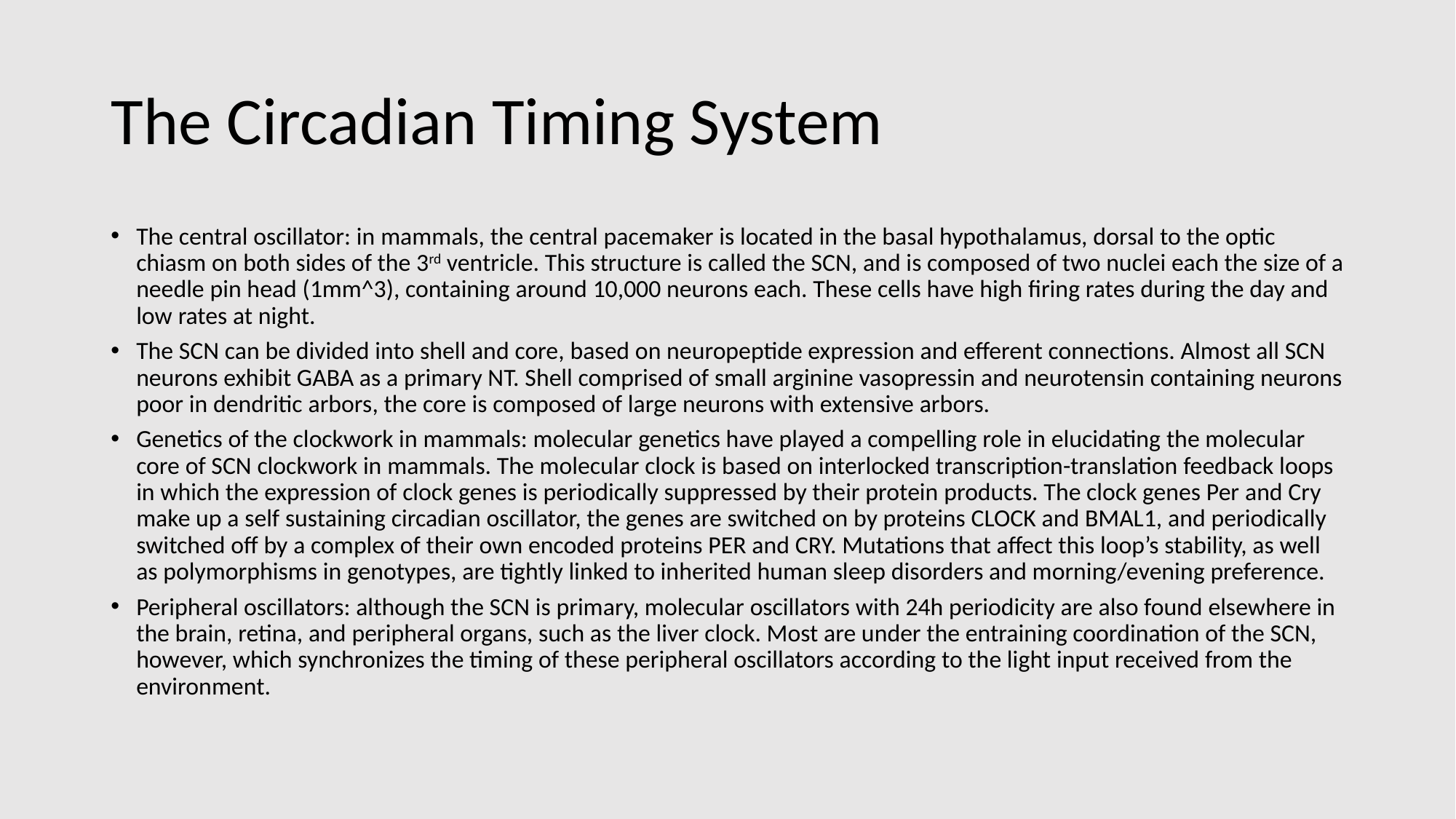

# The Circadian Timing System
The central oscillator: in mammals, the central pacemaker is located in the basal hypothalamus, dorsal to the optic chiasm on both sides of the 3rd ventricle. This structure is called the SCN, and is composed of two nuclei each the size of a needle pin head (1mm^3), containing around 10,000 neurons each. These cells have high firing rates during the day and low rates at night.
The SCN can be divided into shell and core, based on neuropeptide expression and efferent connections. Almost all SCN neurons exhibit GABA as a primary NT. Shell comprised of small arginine vasopressin and neurotensin containing neurons poor in dendritic arbors, the core is composed of large neurons with extensive arbors.
Genetics of the clockwork in mammals: molecular genetics have played a compelling role in elucidating the molecular core of SCN clockwork in mammals. The molecular clock is based on interlocked transcription-translation feedback loops in which the expression of clock genes is periodically suppressed by their protein products. The clock genes Per and Cry make up a self sustaining circadian oscillator, the genes are switched on by proteins CLOCK and BMAL1, and periodically switched off by a complex of their own encoded proteins PER and CRY. Mutations that affect this loop’s stability, as well as polymorphisms in genotypes, are tightly linked to inherited human sleep disorders and morning/evening preference.
Peripheral oscillators: although the SCN is primary, molecular oscillators with 24h periodicity are also found elsewhere in the brain, retina, and peripheral organs, such as the liver clock. Most are under the entraining coordination of the SCN, however, which synchronizes the timing of these peripheral oscillators according to the light input received from the environment.